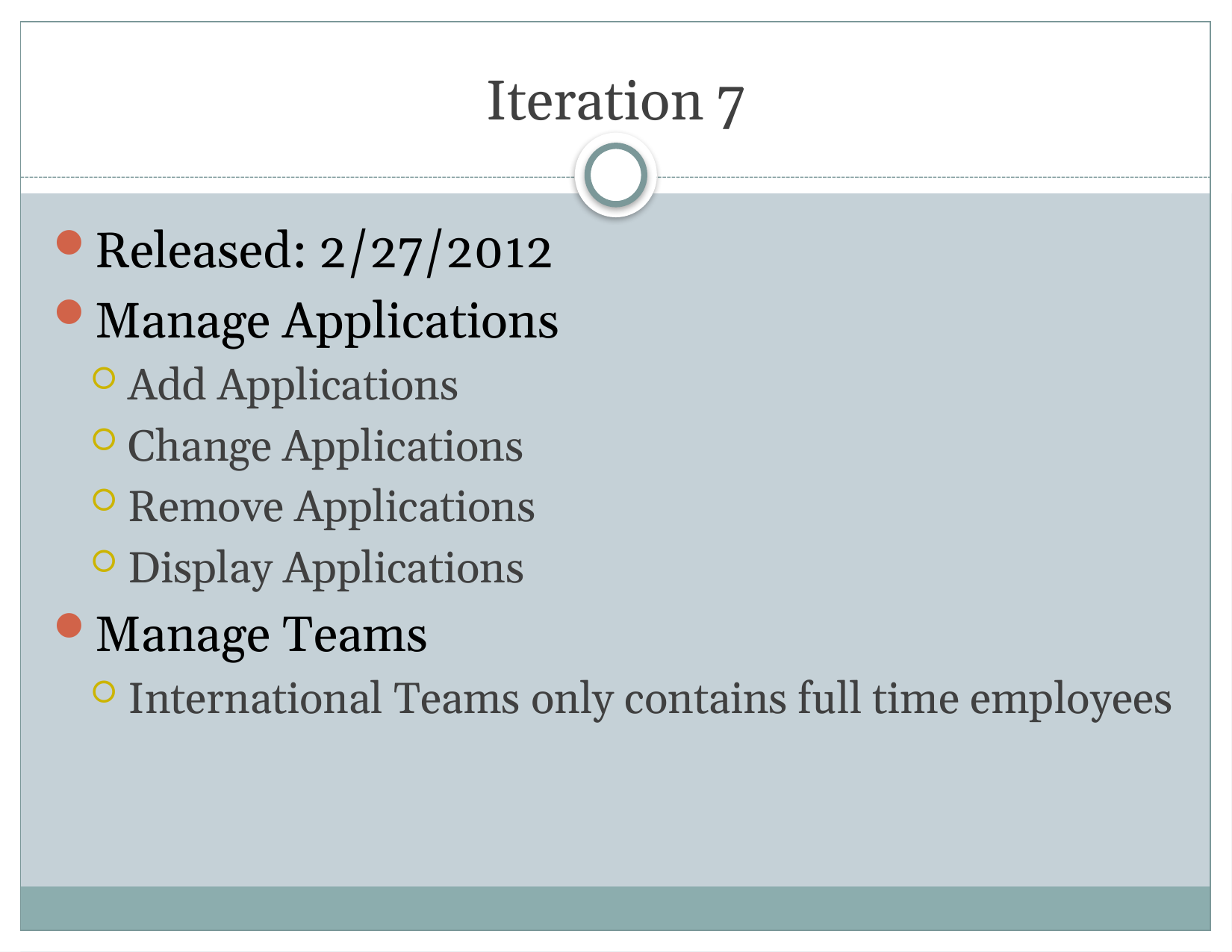

# Iteration 7
Released: 2/27/2012
Manage Applications
Add Applications
Change Applications
Remove Applications
Display Applications
Manage Teams
International Teams only contains full time employees